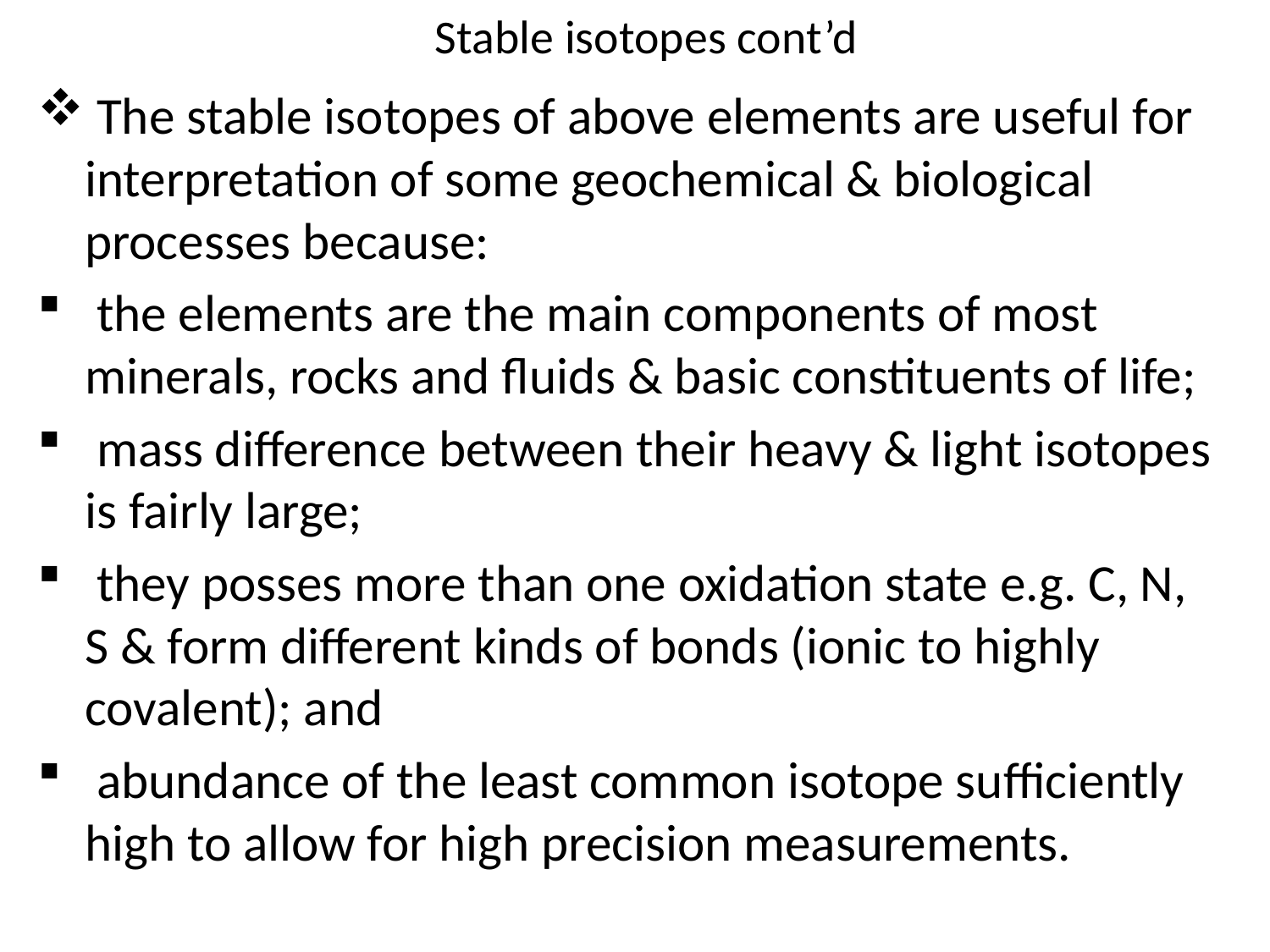

# Stable isotopes cont’d
 The stable isotopes of above elements are useful for interpretation of some geochemical & biological processes because:
 the elements are the main components of most minerals, rocks and fluids & basic constituents of life;
 mass difference between their heavy & light isotopes is fairly large;
 they posses more than one oxidation state e.g. C, N, S & form different kinds of bonds (ionic to highly covalent); and
 abundance of the least common isotope sufficiently high to allow for high precision measurements.